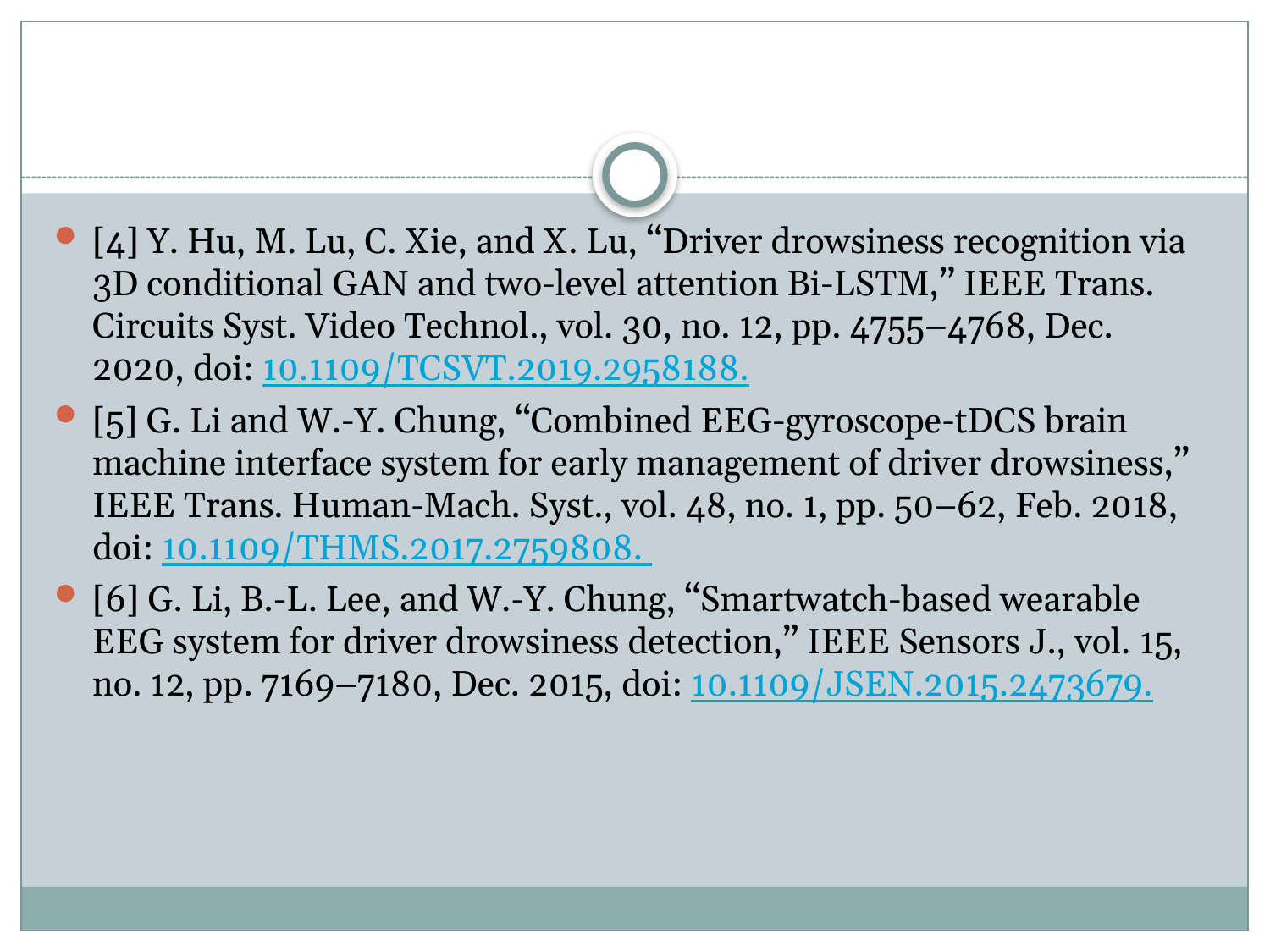

#
[4] Y. Hu, M. Lu, C. Xie, and X. Lu, ‘‘Driver drowsiness recognition via 3D conditional GAN and two-level attention Bi-LSTM,’’ IEEE Trans. Circuits Syst. Video Technol., vol. 30, no. 12, pp. 4755–4768, Dec. 2020, doi: 10.1109/TCSVT.2019.2958188.
[5] G. Li and W.-Y. Chung, ‘‘Combined EEG-gyroscope-tDCS brain machine interface system for early management of driver drowsiness,’’ IEEE Trans. Human-Mach. Syst., vol. 48, no. 1, pp. 50–62, Feb. 2018, doi: 10.1109/THMS.2017.2759808.
[6] G. Li, B.-L. Lee, and W.-Y. Chung, ‘‘Smartwatch-based wearable EEG system for driver drowsiness detection,’’ IEEE Sensors J., vol. 15, no. 12, pp. 7169–7180, Dec. 2015, doi: 10.1109/JSEN.2015.2473679.